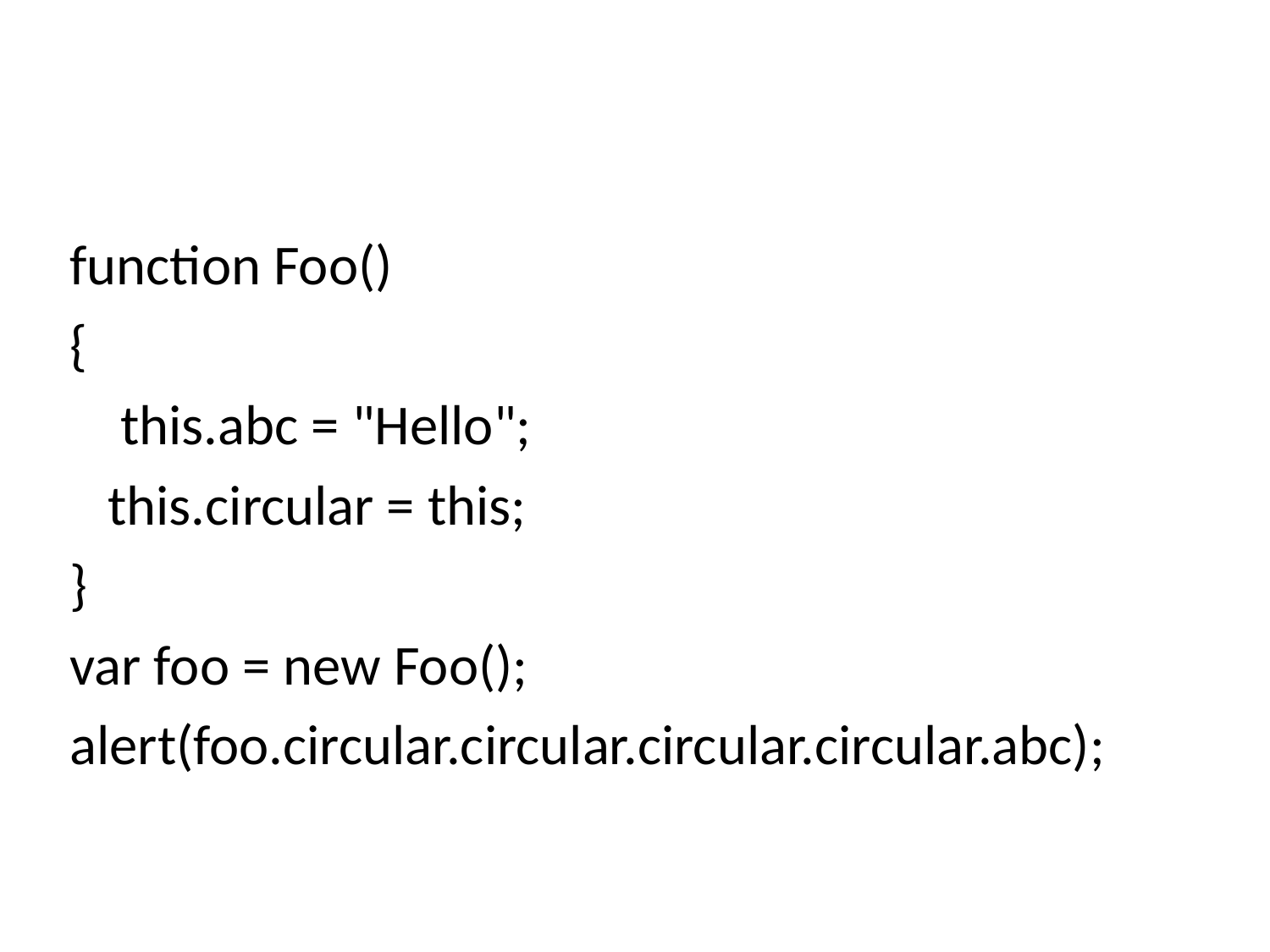

#
function Foo()
{
    this.abc = "Hello";
   this.circular = this;
}
var foo = new Foo();
alert(foo.circular.circular.circular.circular.abc);